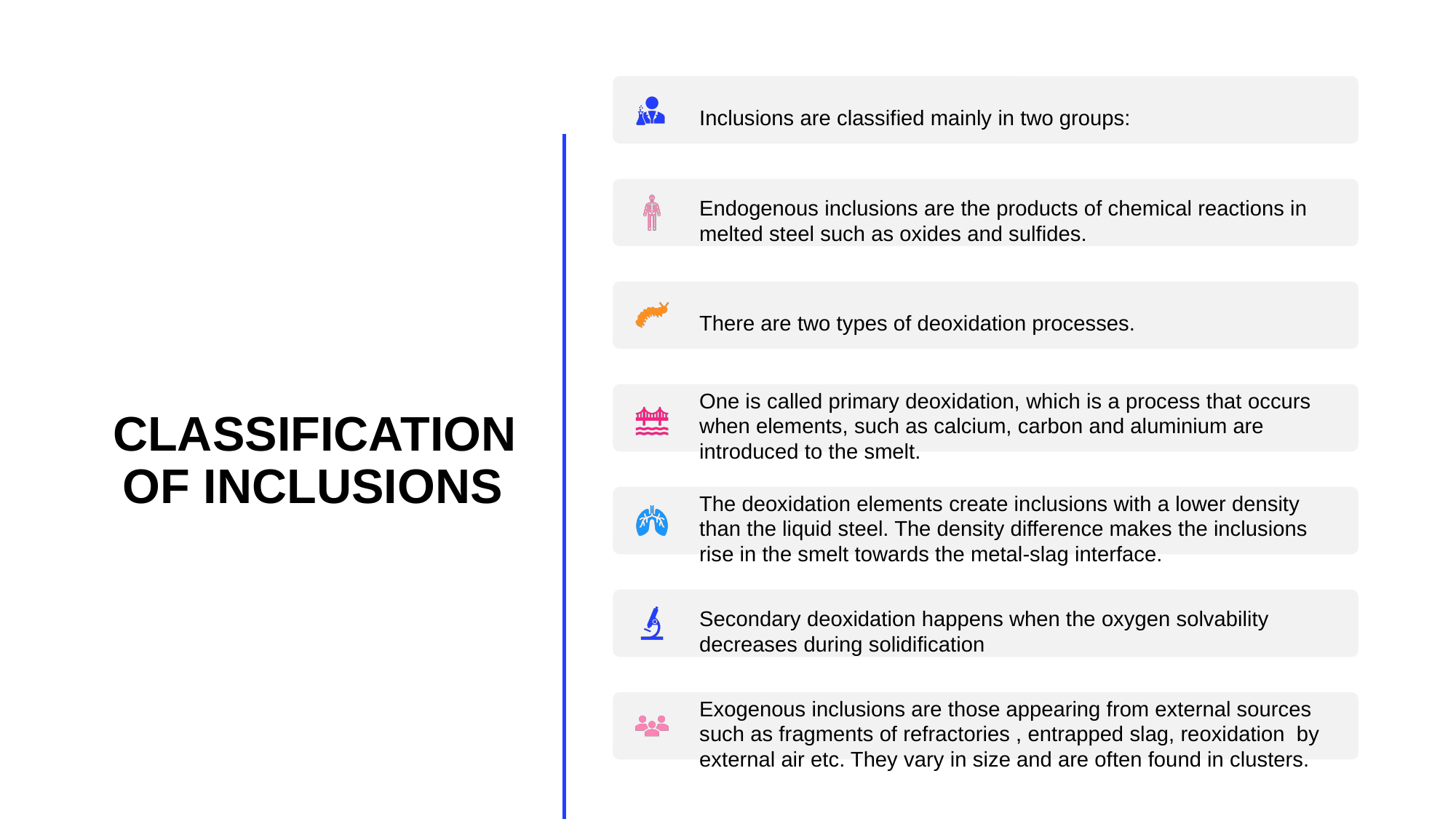

Inclusions are classified mainly in two groups:
Endogenous inclusions are the products of chemical reactions in melted steel such as oxides and sulfides.
There are two types of deoxidation processes.
One is called primary deoxidation, which is a process that occurs when elements, such as calcium, carbon and aluminium are introduced to the smelt.
The deoxidation elements create inclusions with a lower density than the liquid steel. The density difference makes the inclusions rise in the smelt towards the metal-slag interface.
Secondary deoxidation happens when the oxygen solvability decreases during solidification
Exogenous inclusions are those appearing from external sources  such as fragments of refractories , entrapped slag, reoxidation  by external air etc. They vary in size and are often found in clusters.
Classification of Inclusions
4